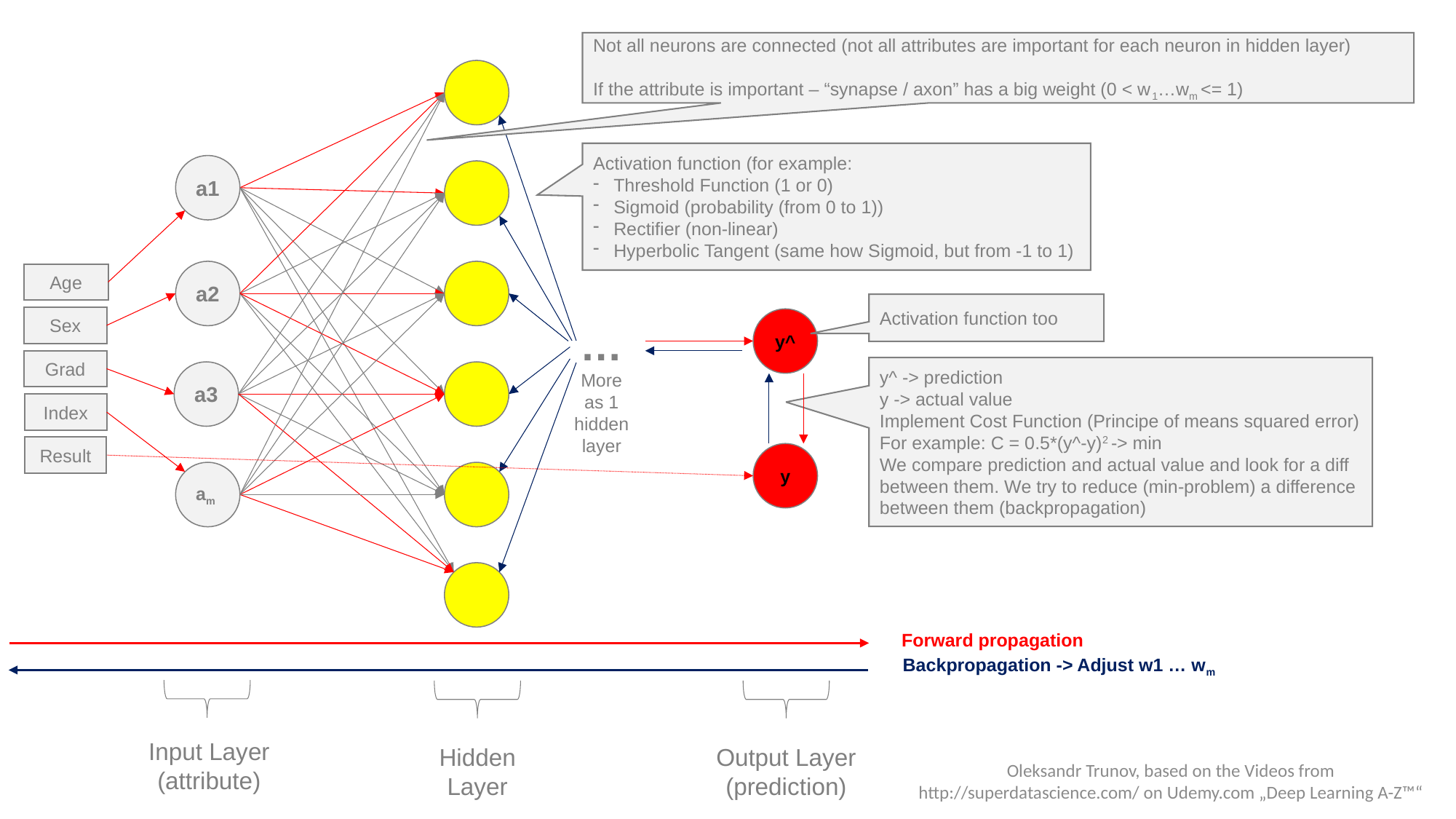

Not all neurons are connected (not all attributes are important for each neuron in hidden layer)

If the attribute is important – “synapse / axon” has a big weight (0 < w1…wm <= 1)

Activation function (for example:
Threshold Function (1 or 0)
Sigmoid (probability (from 0 to 1))
Rectifier (non-linear)
Hyperbolic Tangent (same how Sigmoid, but from -1 to 1)
a1

a2

Age
Activation function too
Sex
y^
…
More as 1 hidden layer
Grad
y^ -> prediction
y -> actual value
Implement Cost Function (Principe of means squared error)
For example: C = 0.5*(y^-y)2 -> min
We compare prediction and actual value and look for a diff between them. We try to reduce (min-problem) a difference between them (backpropagation)
a3

Index
Result
y
am

Forward propagation
Backpropagation -> Adjust w1 … wm

Input Layer
(attribute)
Hidden Layer
Output Layer (prediction)
Oleksandr Trunov, based on the Videos from http://superdatascience.com/ on Udemy.com „Deep Learning A-Z™“